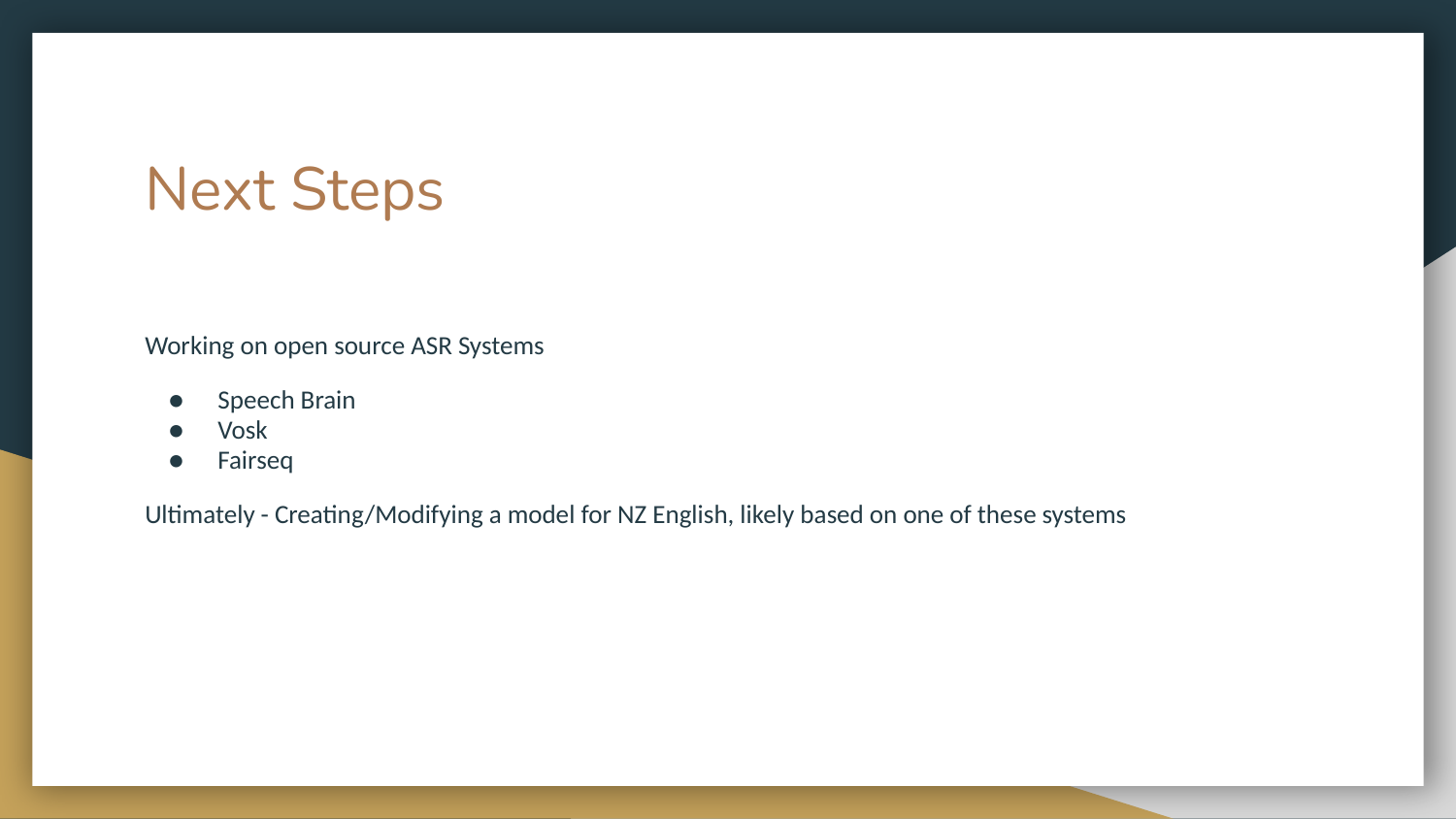

# Next Steps
Working on open source ASR Systems
Speech Brain
Vosk
Fairseq
Ultimately - Creating/Modifying a model for NZ English, likely based on one of these systems